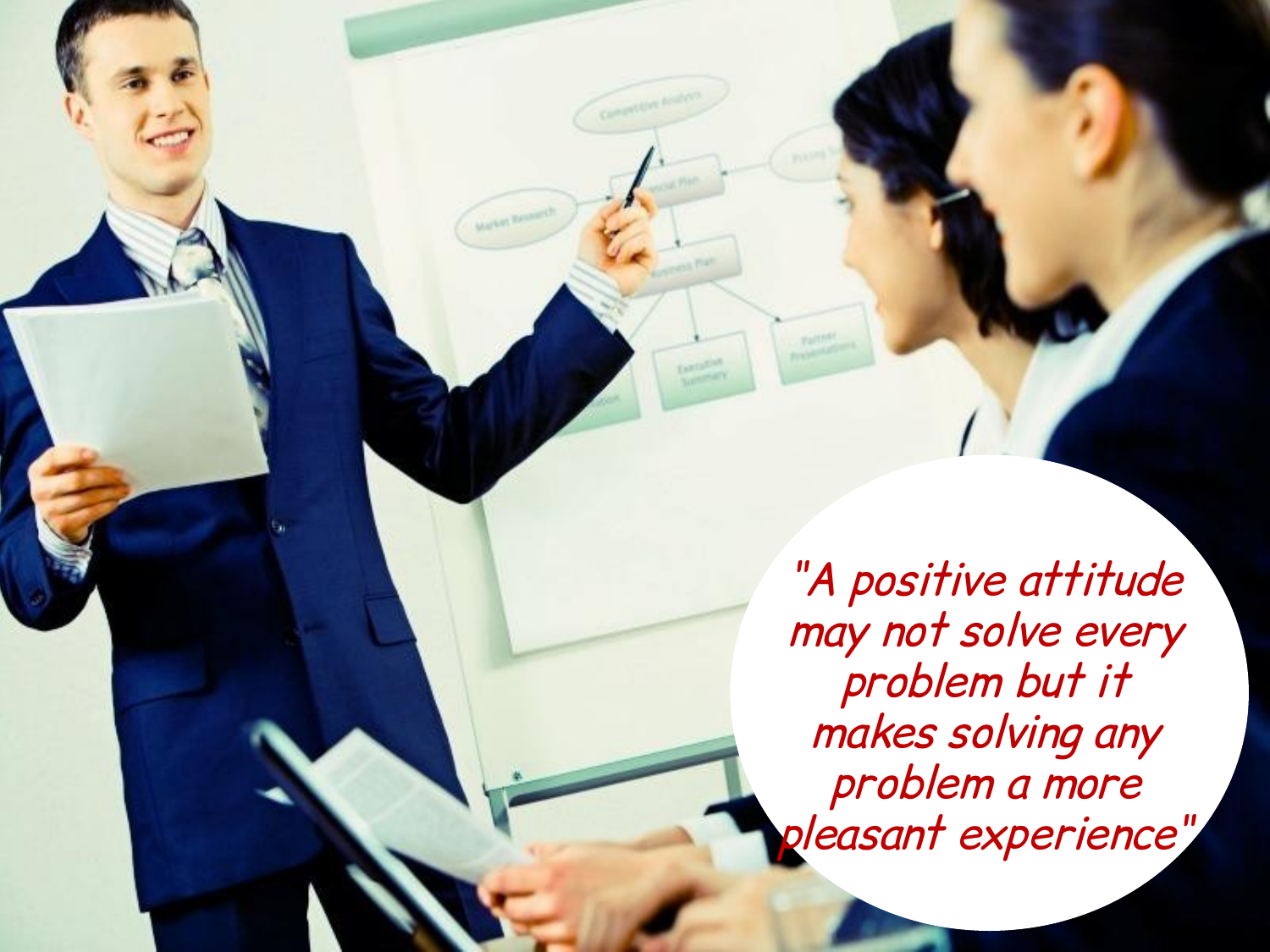

“A positive attitude may not solve every problem but it makes solving any problem a more pleasant experience“